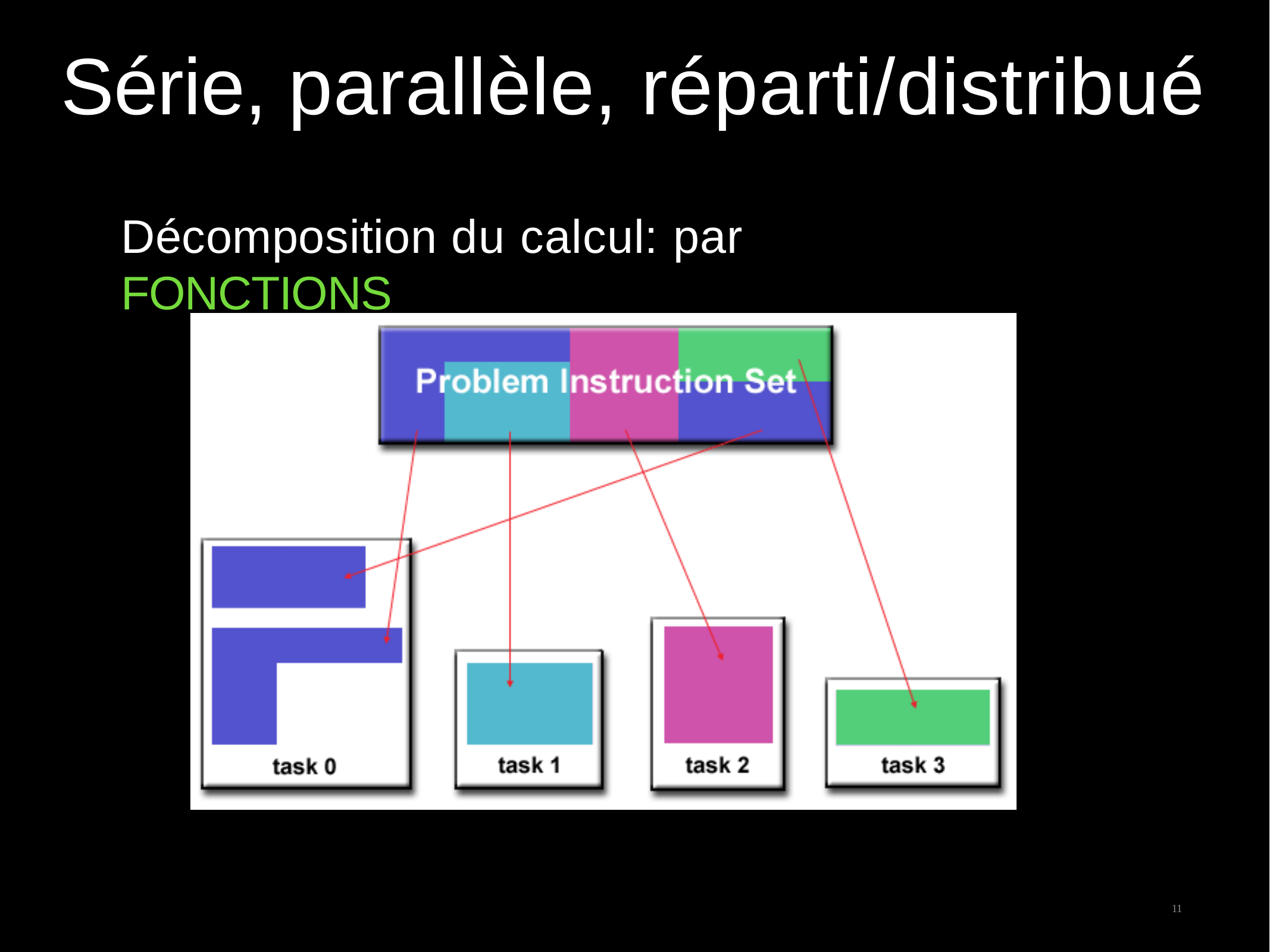

11
# Série, parallèle, réparti/distribué
Décomposition du calcul: par FONCTIONS